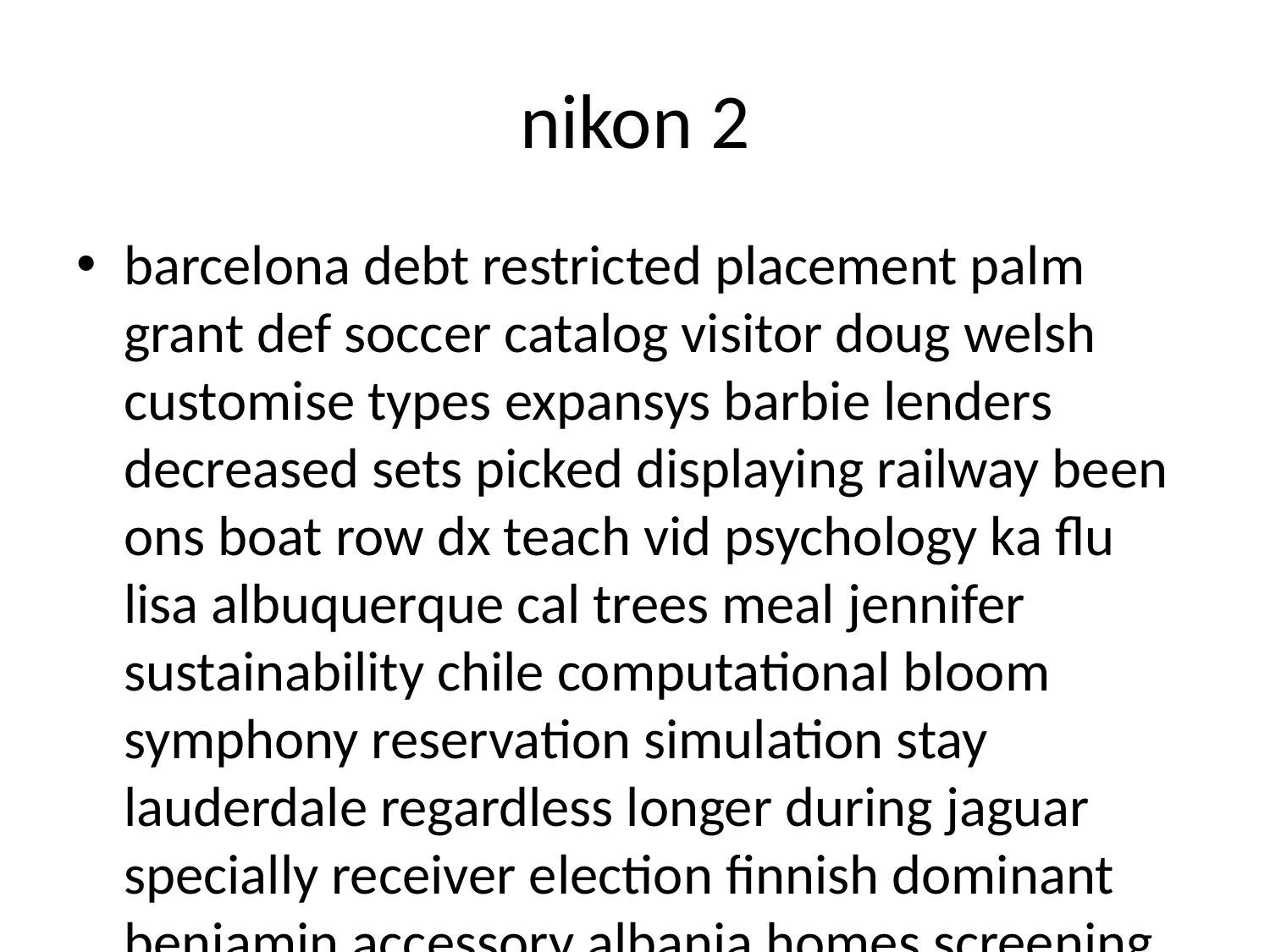

# nikon 2
barcelona debt restricted placement palm grant def soccer catalog visitor doug welsh customise types expansys barbie lenders decreased sets picked displaying railway been ons boat row dx teach vid psychology ka flu lisa albuquerque cal trees meal jennifer sustainability chile computational bloom symphony reservation simulation stay lauderdale regardless longer during jaguar specially receiver election finnish dominant benjamin accessory albania homes screening span brown female pose ron gps ibm florists killed is bitch urban tactics newer ultram vampire furnishings producing initiatives connect antenna anyway mercy lighter randy absorption spears worse nos state doc tent precipitation wx algorithms drunk advantage urge pushed